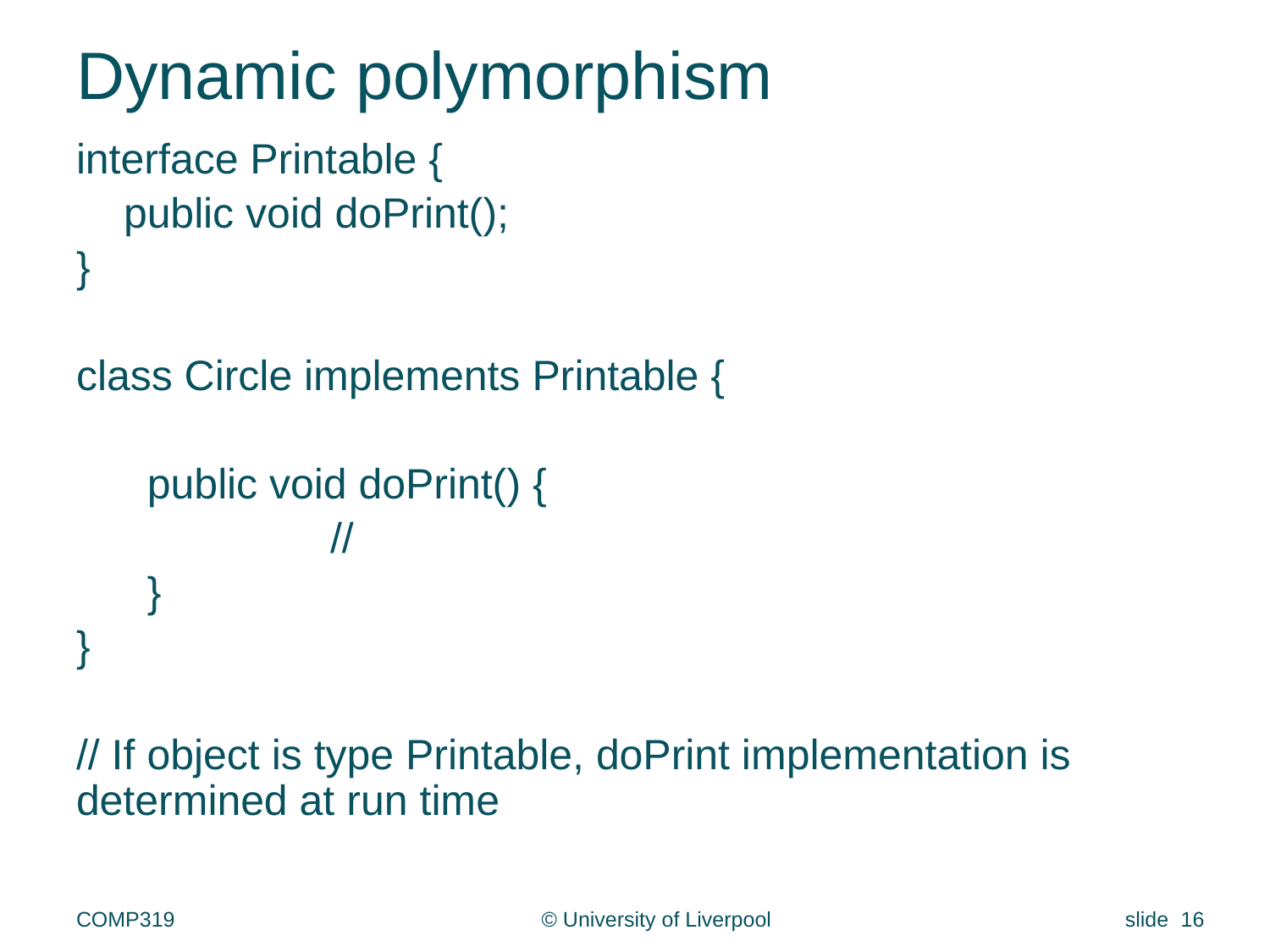

# Dynamic polymorphism
interface Printable {
    public void doPrint();
}

class Circle implements Printable {

      public void doPrint() {
    		//
      }
}

// If object is type Printable, doPrint implementation is determined at run time
COMP319
© University of Liverpool
slide  16